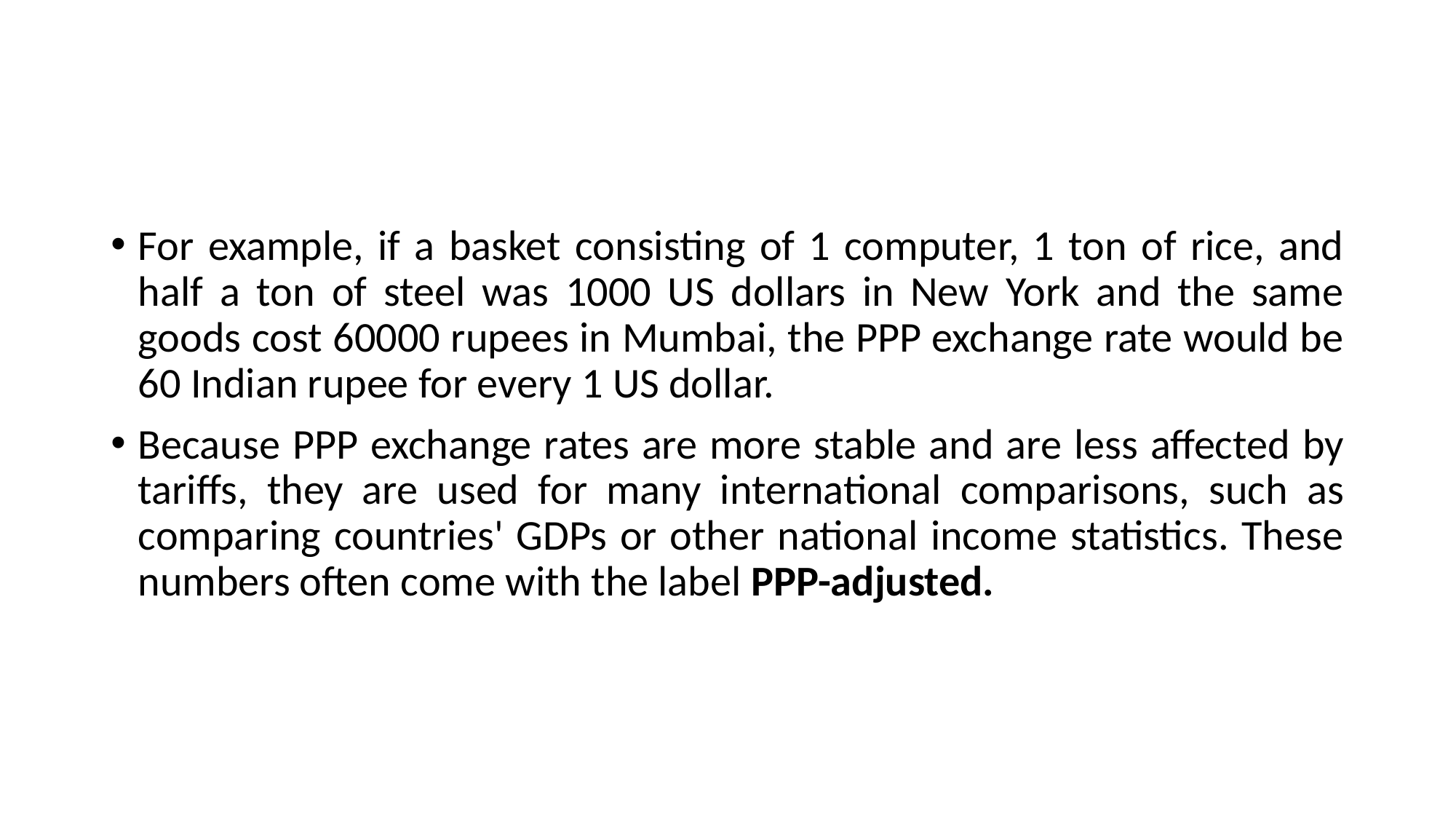

#
For example, if a basket consisting of 1 computer, 1 ton of rice, and half a ton of steel was 1000 US dollars in New York and the same goods cost 60000 rupees in Mumbai, the PPP exchange rate would be 60 Indian rupee for every 1 US dollar.
Because PPP exchange rates are more stable and are less affected by tariffs, they are used for many international comparisons, such as comparing countries' GDPs or other national income statistics. These numbers often come with the label PPP-adjusted.